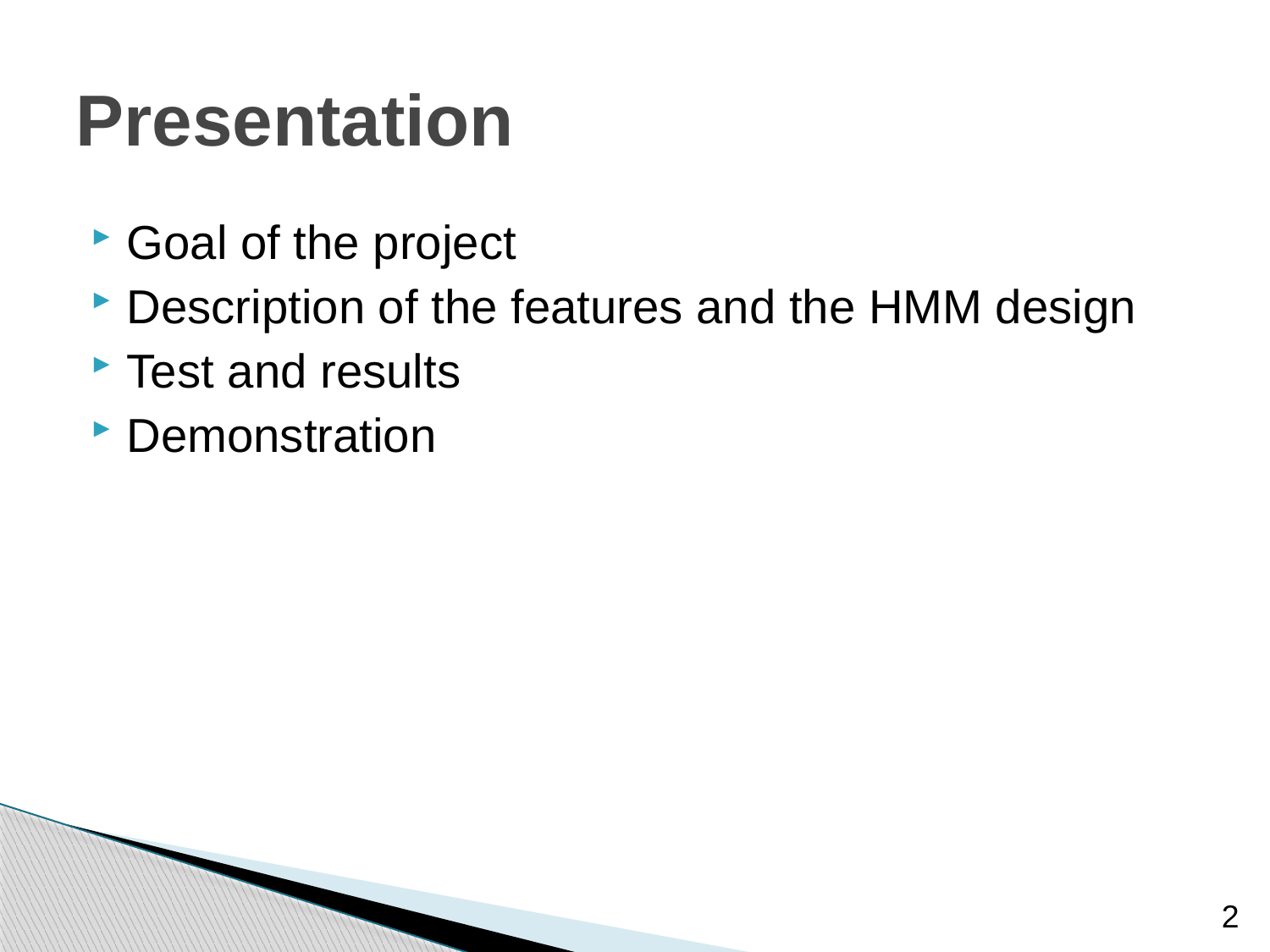

# Presentation
Goal of the project
Description of the features and the HMM design
Test and results
Demonstration
2